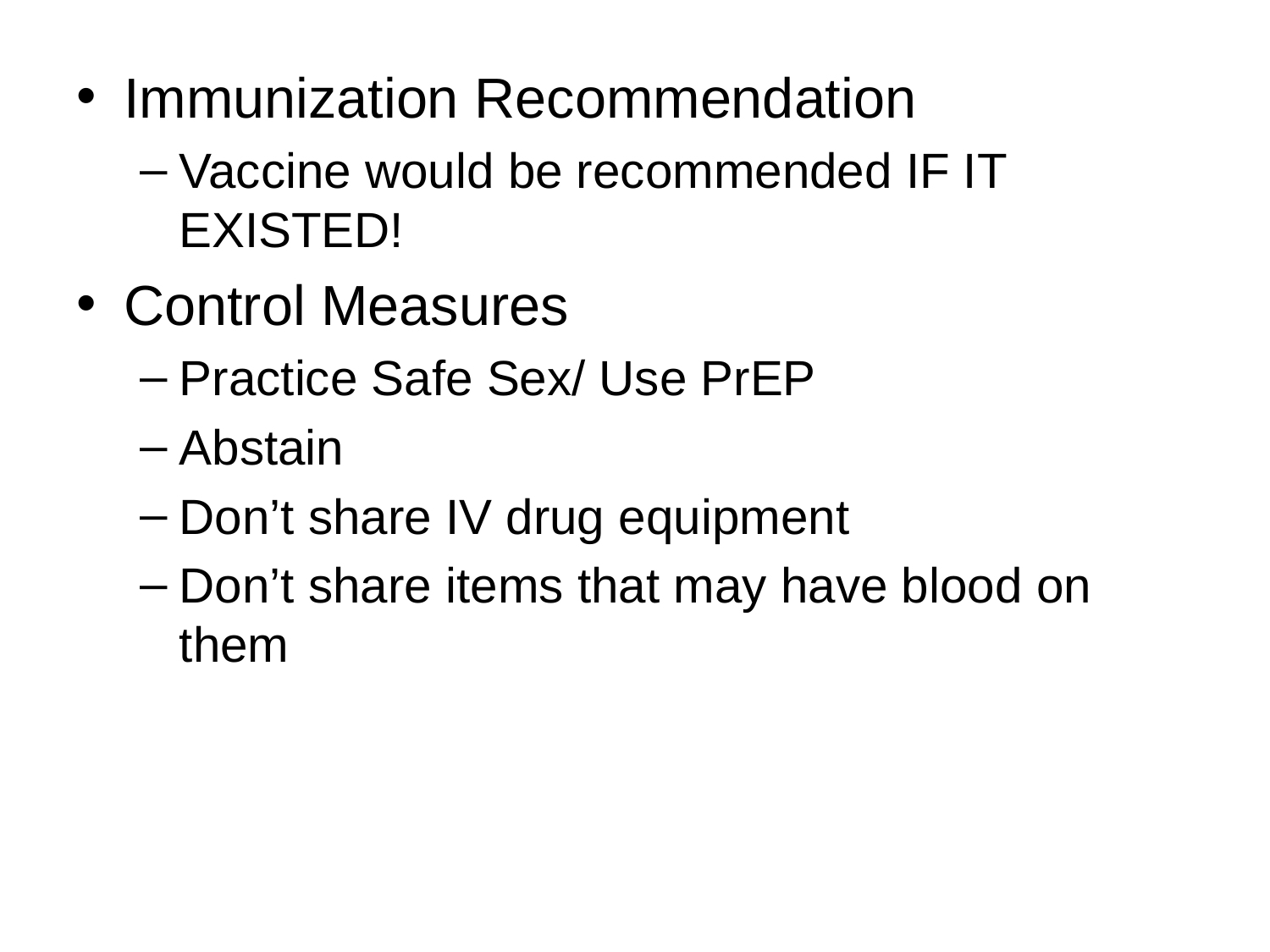

Immunization Recommendation
Vaccine would be recommended IF IT EXISTED!
Control Measures
Practice Safe Sex/ Use PrEP
Abstain
Don’t share IV drug equipment
Don’t share items that may have blood on them